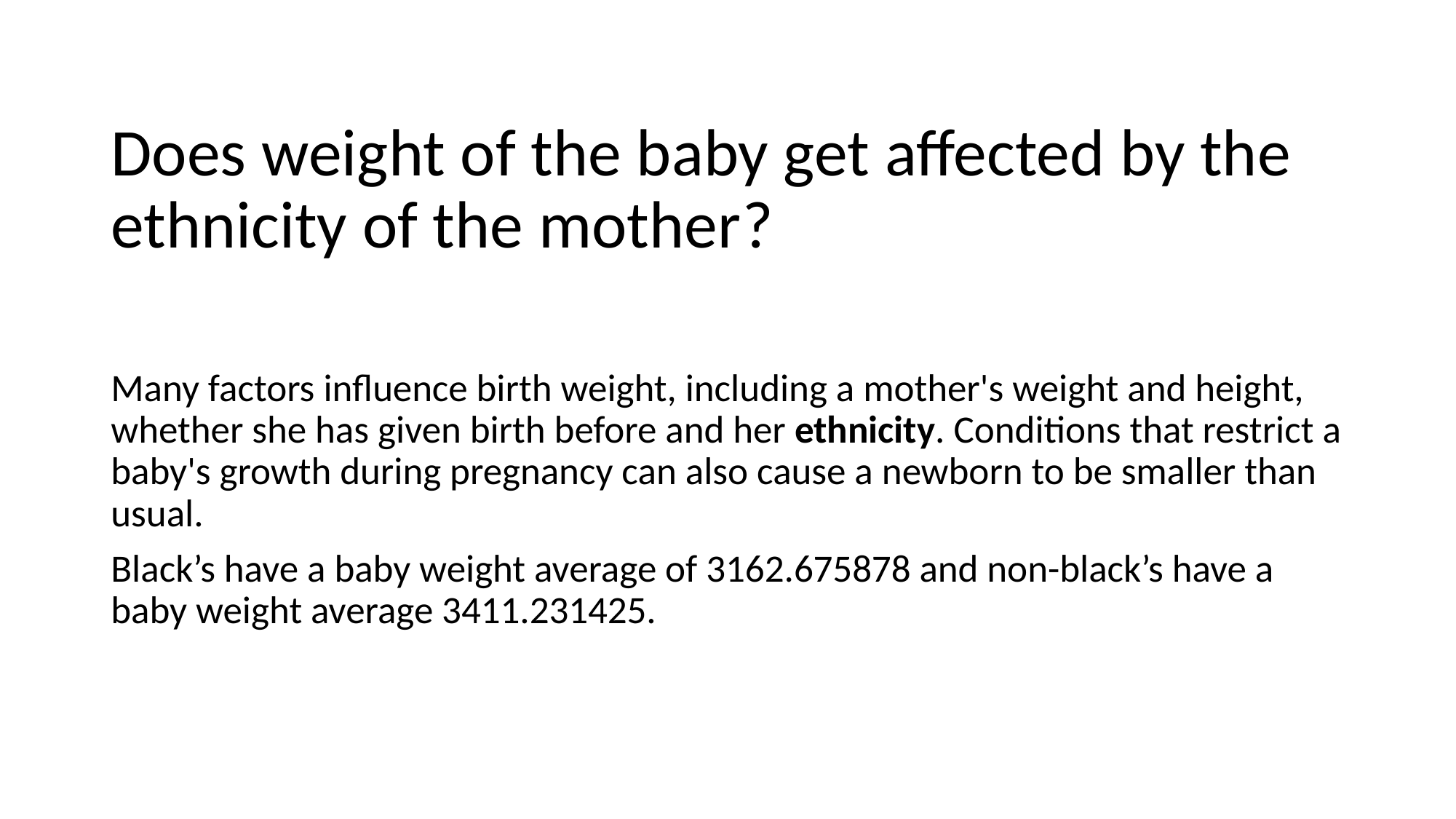

# Does weight of the baby get affected by the ethnicity of the mother?
Many factors influence birth weight, including a mother's weight and height, whether she has given birth before and her ethnicity. Conditions that restrict a baby's growth during pregnancy can also cause a newborn to be smaller than usual.
Black’s have a baby weight average of 3162.675878 and non-black’s have a baby weight average 3411.231425.